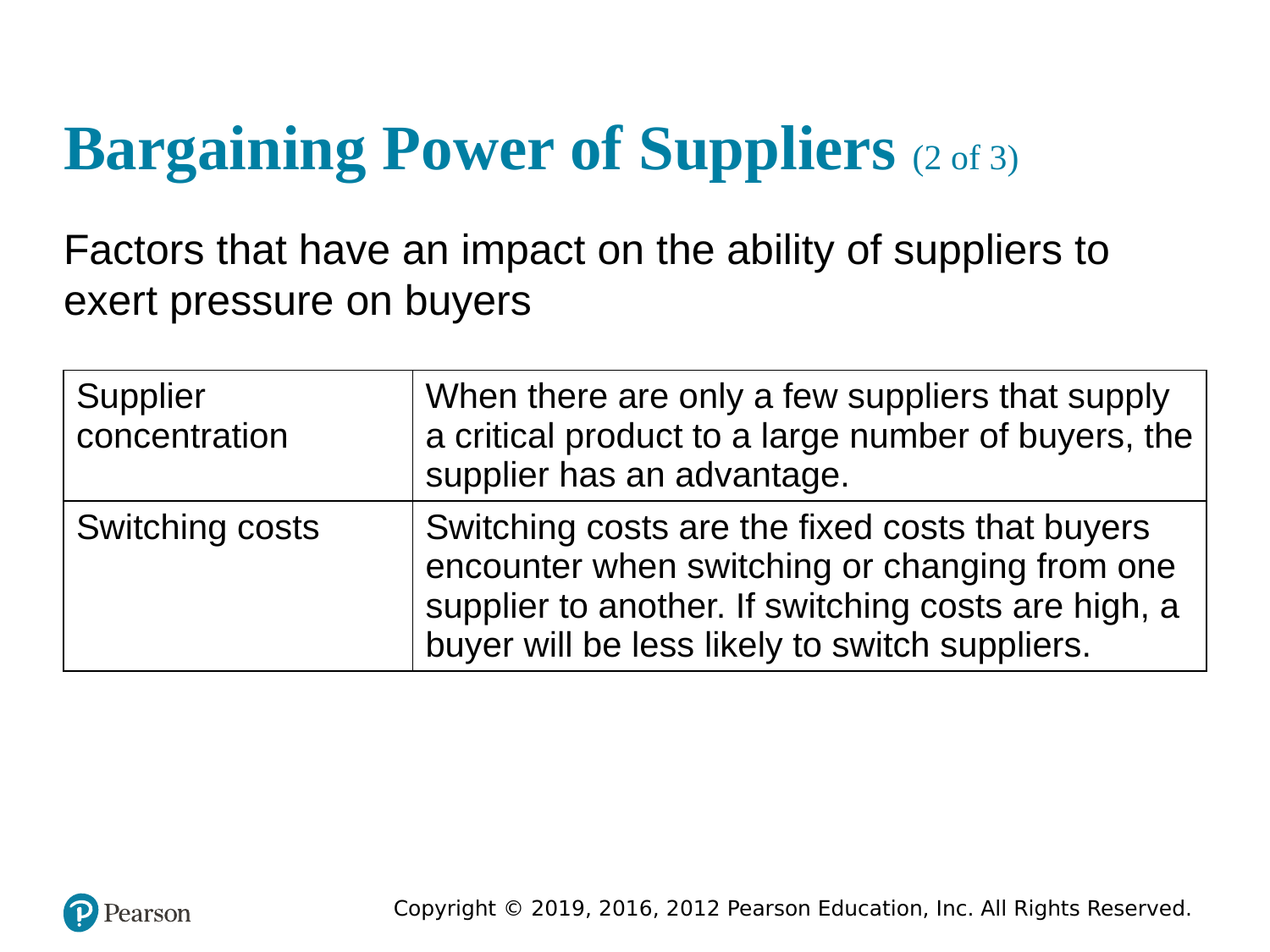

# Bargaining Power of Suppliers (2 of 3)
Factors that have an impact on the ability of suppliers to exert pressure on buyers
| Supplier concentration | When there are only a few suppliers that supply a critical product to a large number of buyers, the supplier has an advantage. |
| --- | --- |
| Switching costs | Switching costs are the fixed costs that buyers encounter when switching or changing from one supplier to another. If switching costs are high, a buyer will be less likely to switch suppliers. |